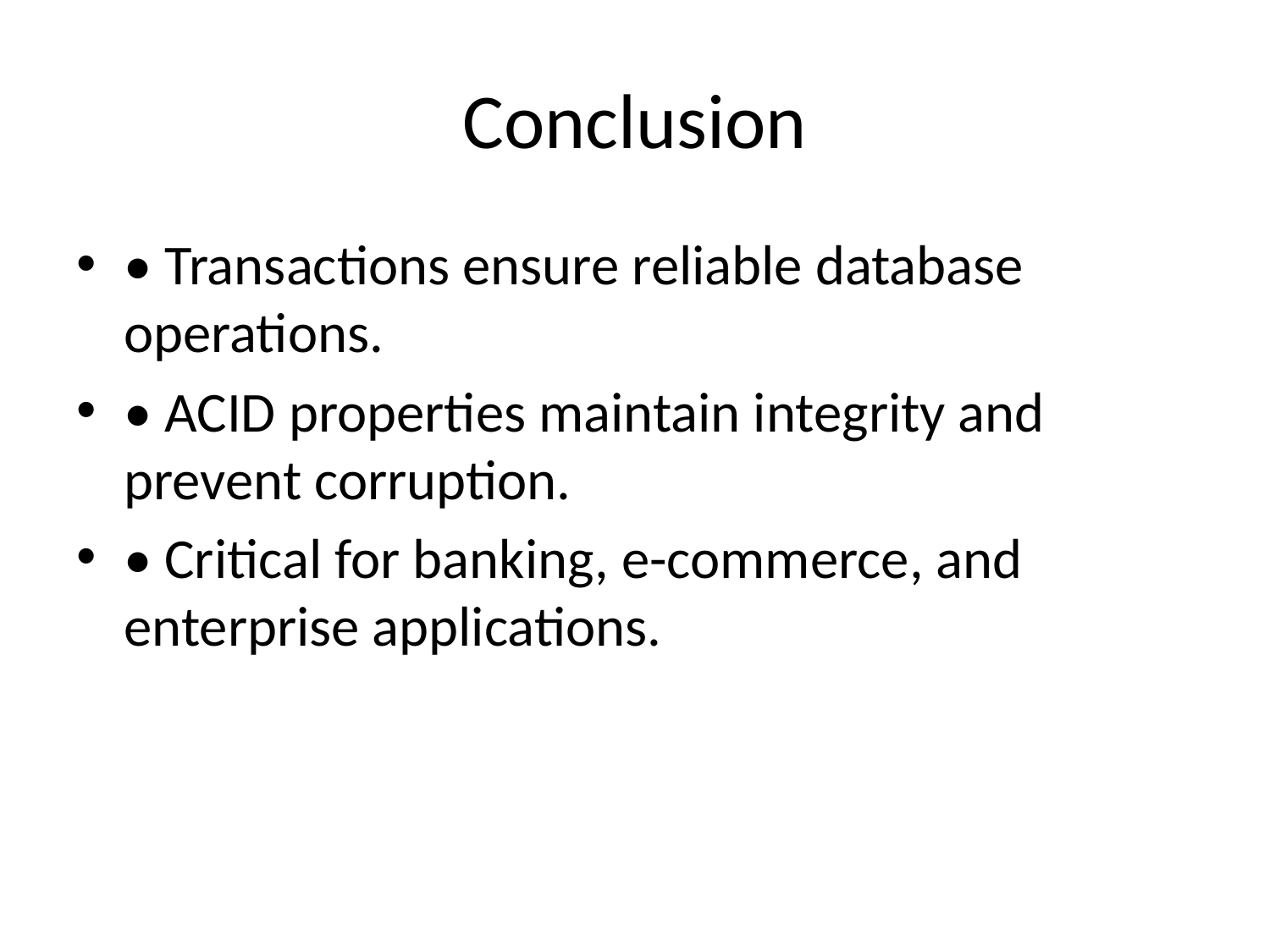

# Conclusion
• Transactions ensure reliable database operations.
• ACID properties maintain integrity and prevent corruption.
• Critical for banking, e-commerce, and enterprise applications.